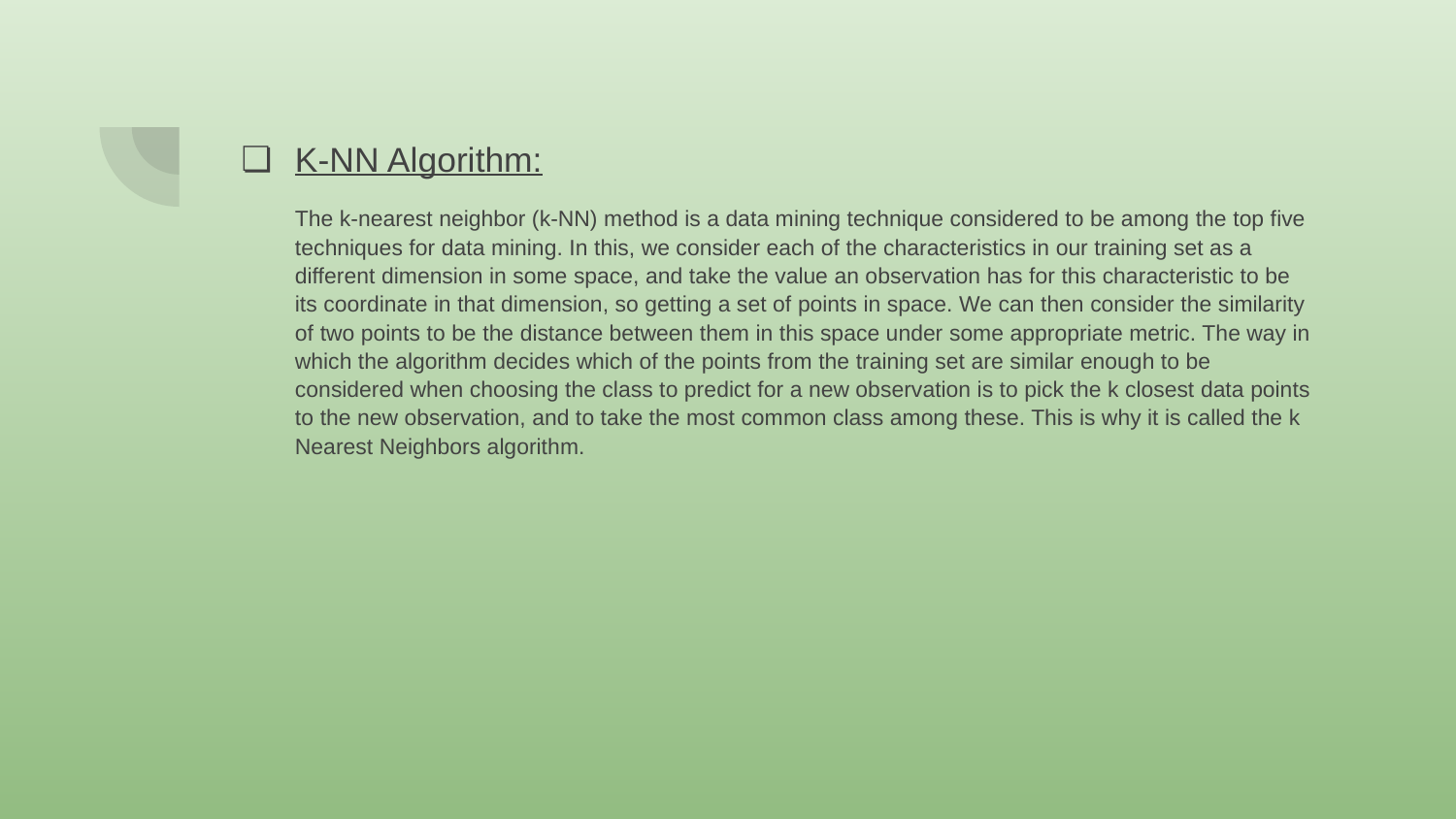

#
K-NN Algorithm:
The k-nearest neighbor (k-NN) method is a data mining technique considered to be among the top five techniques for data mining. In this, we consider each of the characteristics in our training set as a different dimension in some space, and take the value an observation has for this characteristic to be its coordinate in that dimension, so getting a set of points in space. We can then consider the similarity of two points to be the distance between them in this space under some appropriate metric. The way in which the algorithm decides which of the points from the training set are similar enough to be considered when choosing the class to predict for a new observation is to pick the k closest data points to the new observation, and to take the most common class among these. This is why it is called the k Nearest Neighbors algorithm.